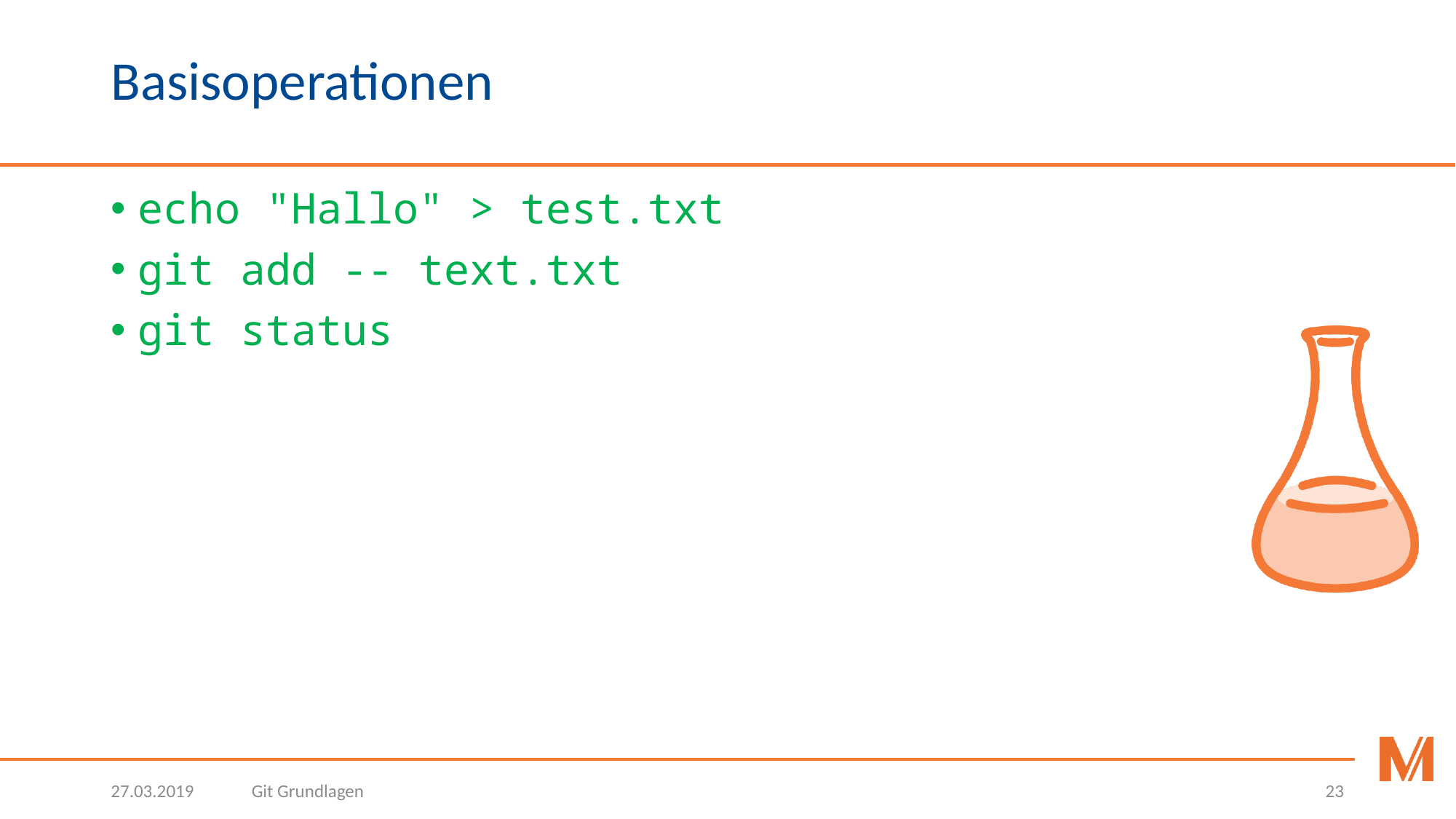

# Basisoperationen
echo "Hallo" > test.txt
git add -- text.txt
git status

27.03.2019
Git Grundlagen
23